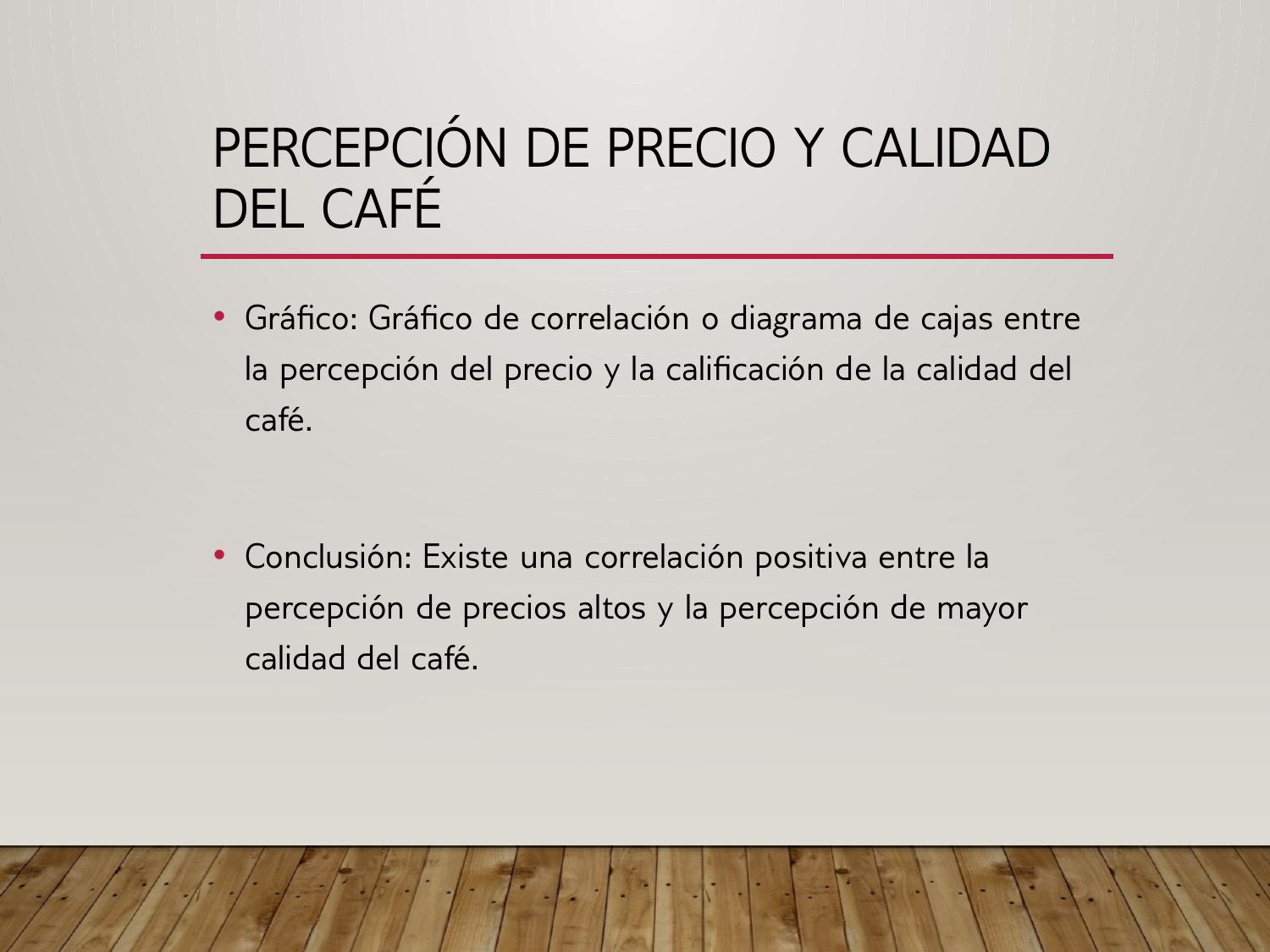

# Percepción de Precio y Calidad del Café
Gráfico: Gráfico de correlación o diagrama de cajas entre la percepción del precio y la calificación de la calidad del café.

Conclusión: Existe una correlación positiva entre la percepción de precios altos y la percepción de mayor calidad del café.